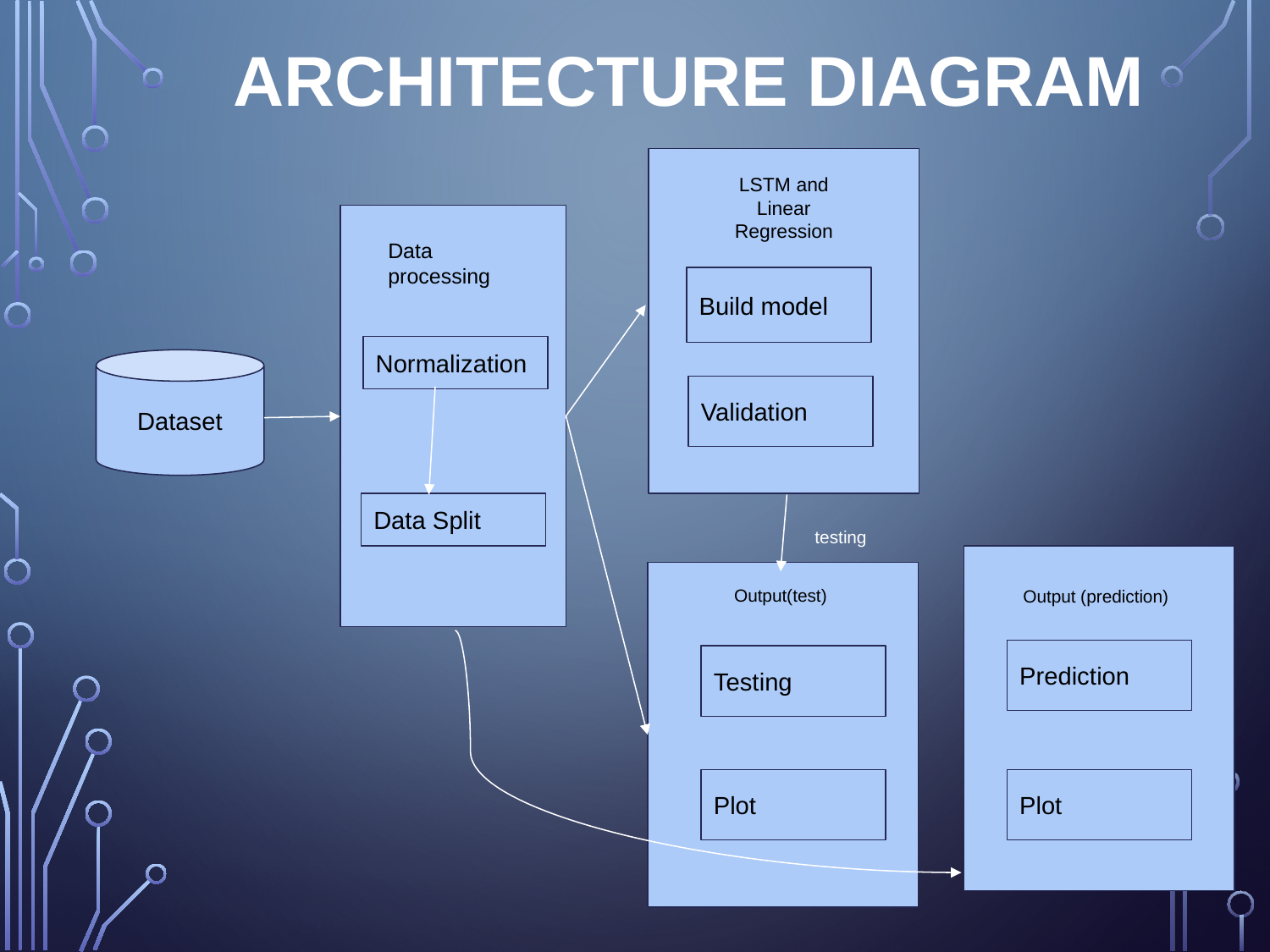

ARCHITECTURE DIAGRAM

LSTM and Linear Regression

Data processing
Build model
Normalization
Dataset
Validation

Data Split

testing

Output(test)
Output (prediction)

Prediction
Testing
Plot
Plot